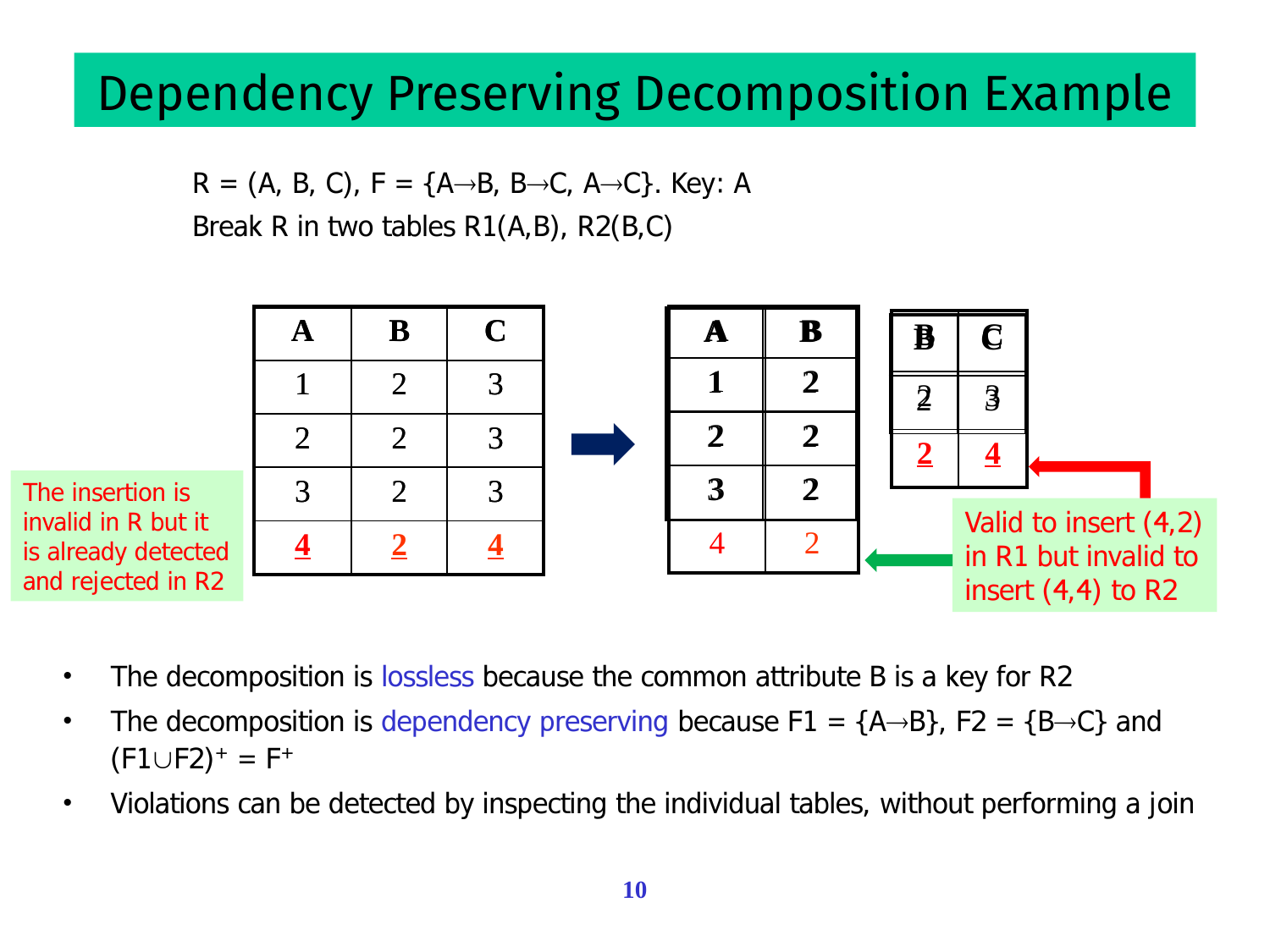

Dependency Preserving Decomposition Example
R = (A, B, C), F = {A→B, B→C, A→C}. Key: A
Break R in two tables R1(A,B), R2(B,C)

| A | B | C |
| --- | --- | --- |
| 1 | 2 | 3 |
| 2 | 2 | 3 |
| 3 | 2 | 3 |
| 4 | 2 | 4 |
| A | B | C |
| --- | --- | --- |
| 1 | 2 | 3 |
| 2 | 2 | 3 |
| 3 | 2 | 3 |
| A | B |
| --- | --- |
| 1 | 2 |
| 2 | 2 |
| 3 | 2 |
| 4 | 2 |
| A | B |
| --- | --- |
| 1 | 2 |
| 2 | 2 |
| 3 | 2 |
| B | C |
| --- | --- |
| 2 | 3 |
| 2 | 4 |
| B | C |
| --- | --- |
| 2 | 3 |

The insertion is invalid in R but it is already detected and rejected in R2
Valid to insert (4,2) in R1 but invalid to insert (4,4) to R2

The decomposition is lossless because the common attribute B is a key for R2
The decomposition is dependency preserving because F1 = {A→B}, F2 = {B→C} and (F1∪F2)+ = F+
Violations can be detected by inspecting the individual tables, without performing a join

10